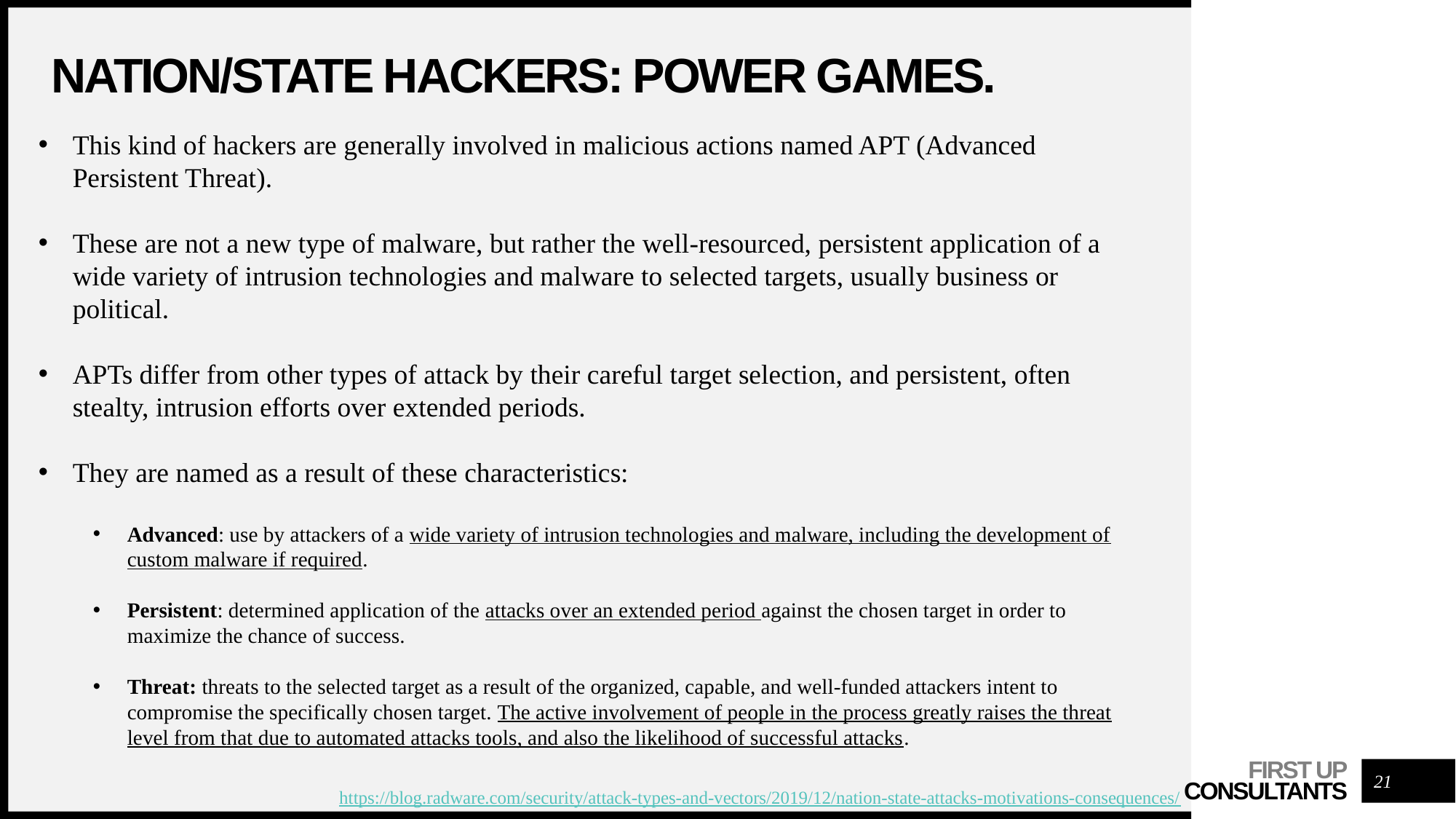

# Nation/state hackers: power games.
This kind of hackers are generally involved in malicious actions named APT (Advanced Persistent Threat).

These are not a new type of malware, but rather the well-resourced, persistent application of a wide variety of intrusion technologies and malware to selected targets, usually business or political.

APTs differ from other types of attack by their careful target selection, and persistent, often stealty, intrusion efforts over extended periods.

They are named as a result of these characteristics:

Advanced: use by attackers of a wide variety of intrusion technologies and malware, including the development of custom malware if required.

Persistent: determined application of the attacks over an extended period against the chosen target in order to maximize the chance of success.

Threat: threats to the selected target as a result of the organized, capable, and well-funded attackers intent to compromise the specifically chosen target. The active involvement of people in the process greatly raises the threat level from that due to automated attacks tools, and also the likelihood of successful attacks.

21
https://blog.radware.com/security/attack-types-and-vectors/2019/12/nation-state-attacks-motivations-consequences/